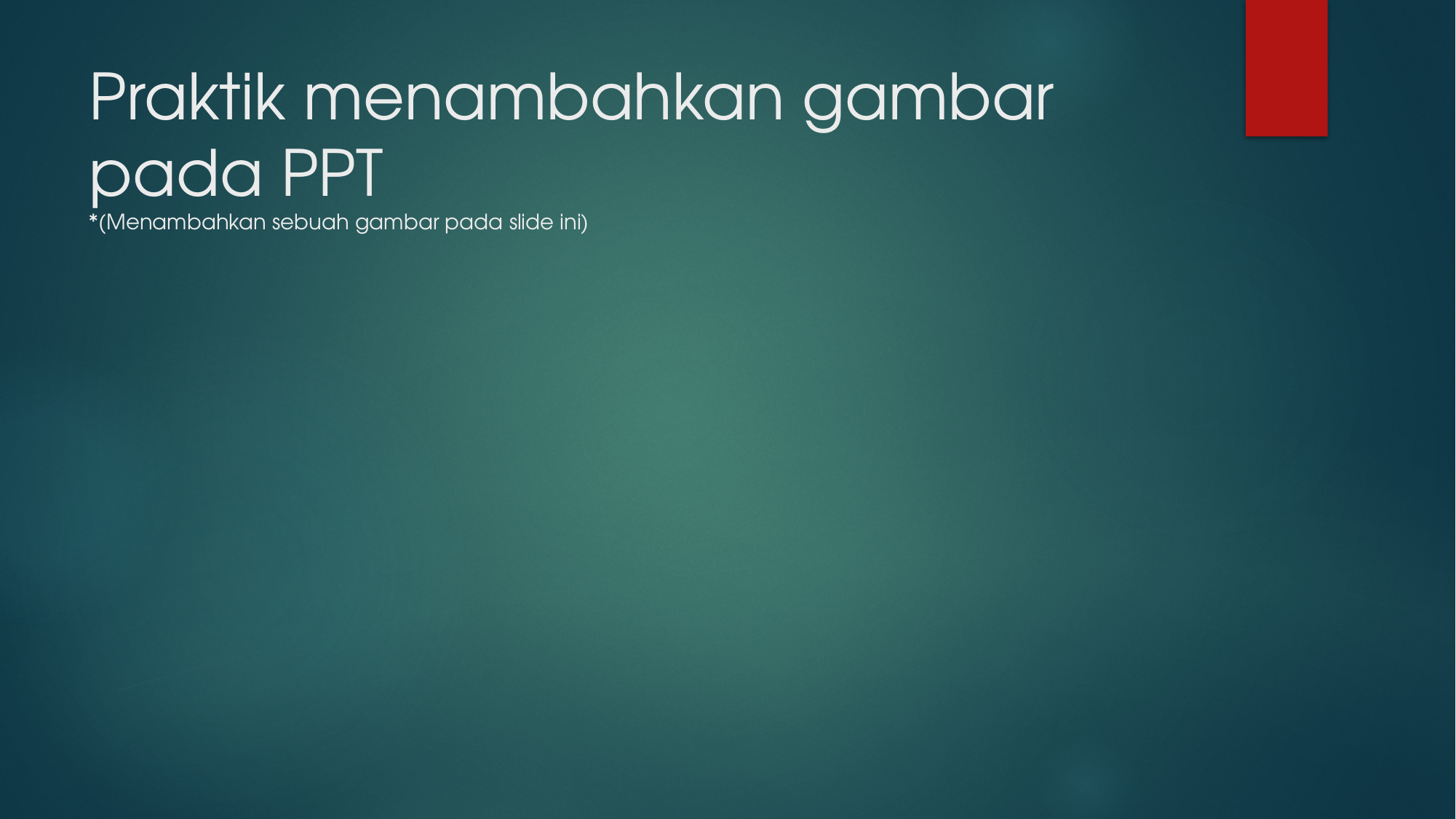

# Praktik menambahkan gambar pada PPT *(Menambahkan sebuah gambar pada slide ini)